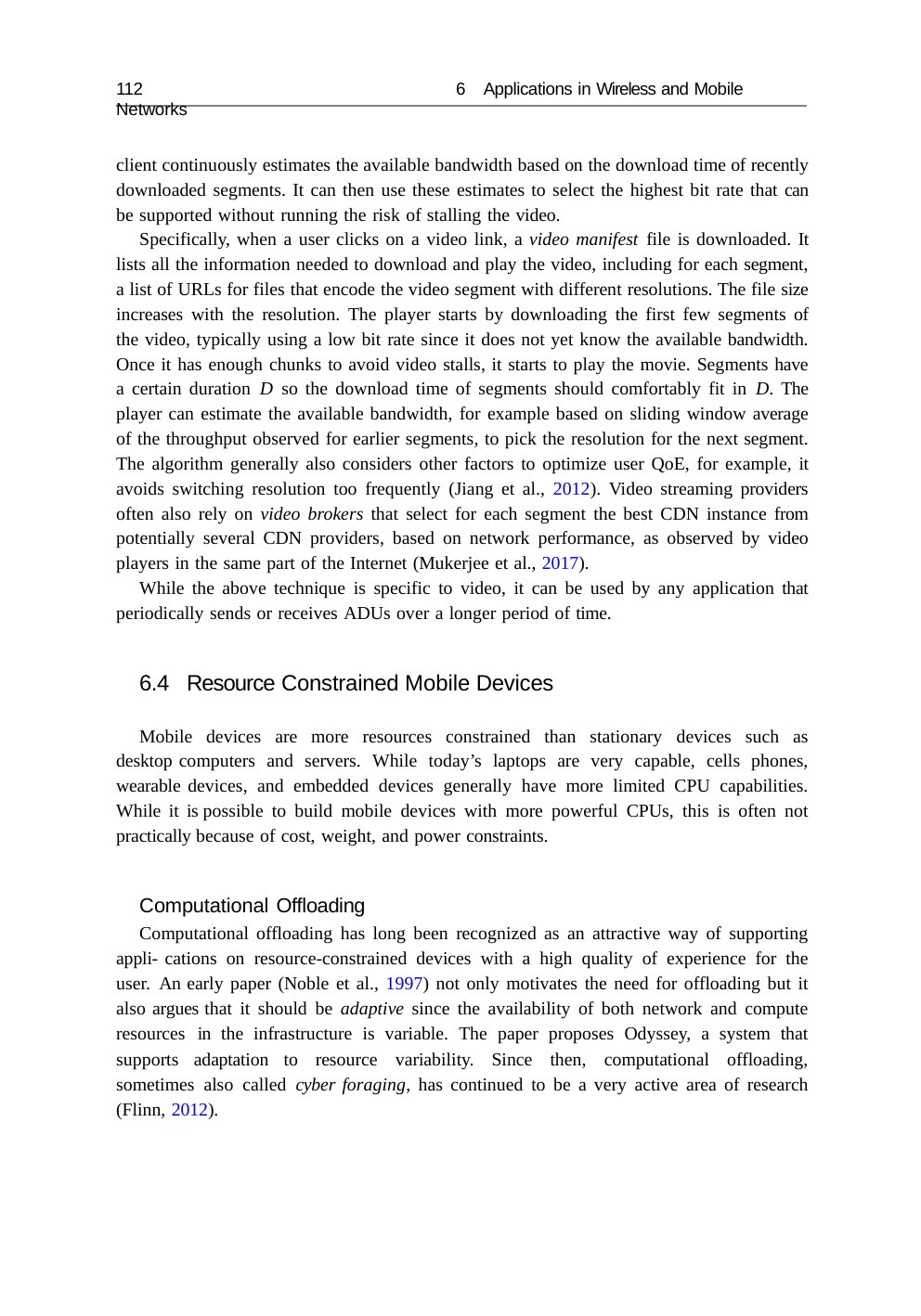

112	6  Applications in Wireless and Mobile Networks

client continuously estimates the available bandwidth based on the download time of recently downloaded segments. It can then use these estimates to select the highest bit rate that can be supported without running the risk of stalling the video.
Specifically, when a user clicks on a video link, a video manifest file is downloaded. It lists all the information needed to download and play the video, including for each segment, a list of URLs for files that encode the video segment with different resolutions. The file size increases with the resolution. The player starts by downloading the first few segments of the video, typically using a low bit rate since it does not yet know the available bandwidth. Once it has enough chunks to avoid video stalls, it starts to play the movie. Segments have a certain duration D so the download time of segments should comfortably fit in D. The player can estimate the available bandwidth, for example based on sliding window average of the throughput observed for earlier segments, to pick the resolution for the next segment. The algorithm generally also considers other factors to optimize user QoE, for example, it avoids switching resolution too frequently (Jiang et al., 2012). Video streaming providers often also rely on video brokers that select for each segment the best CDN instance from potentially several CDN providers, based on network performance, as observed by video players in the same part of the Internet (Mukerjee et al., 2017).
While the above technique is specific to video, it can be used by any application that periodically sends or receives ADUs over a longer period of time.

6.4	Resource Constrained Mobile Devices

Mobile devices are more resources constrained than stationary devices such as desktop computers and servers. While today’s laptops are very capable, cells phones, wearable devices, and embedded devices generally have more limited CPU capabilities. While it is possible to build mobile devices with more powerful CPUs, this is often not practically because of cost, weight, and power constraints.

Computational Offloading
Computational offloading has long been recognized as an attractive way of supporting appli- cations on resource-constrained devices with a high quality of experience for the user. An early paper (Noble et al., 1997) not only motivates the need for offloading but it also argues that it should be adaptive since the availability of both network and compute resources in the infrastructure is variable. The paper proposes Odyssey, a system that supports adaptation to resource variability. Since then, computational offloading, sometimes also called cyber foraging, has continued to be a very active area of research (Flinn, 2012).